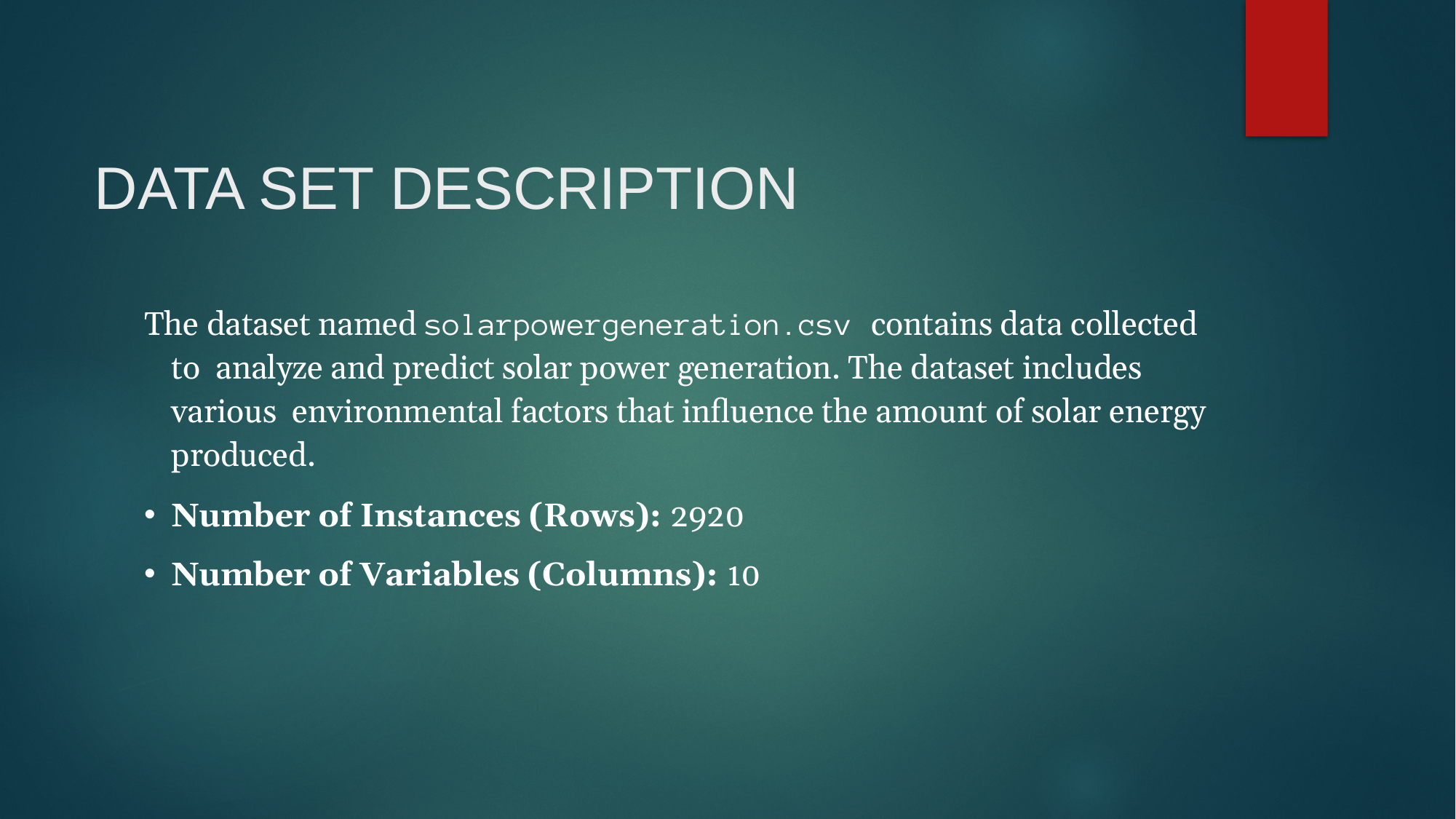

# DATA SET DESCRIPTION
The dataset named solarpowergeneration.csv contains data collected to  analyze and predict solar power generation. The dataset includes various  environmental factors that influence the amount of solar energy produced.
Number of Instances (Rows): 2920
Number of Variables (Columns): 10